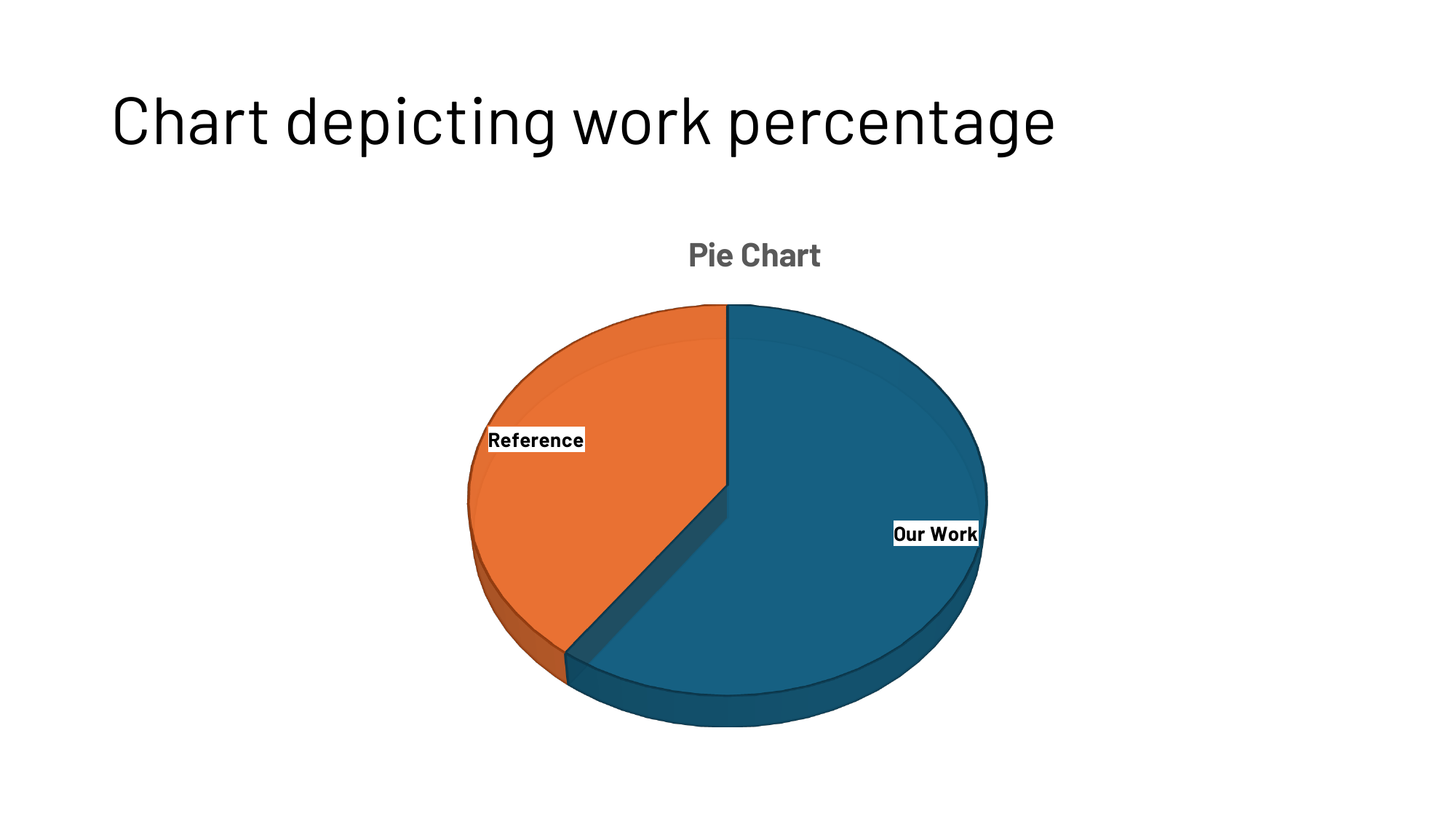

# Chart depicting work percentage

[unsupported chart]